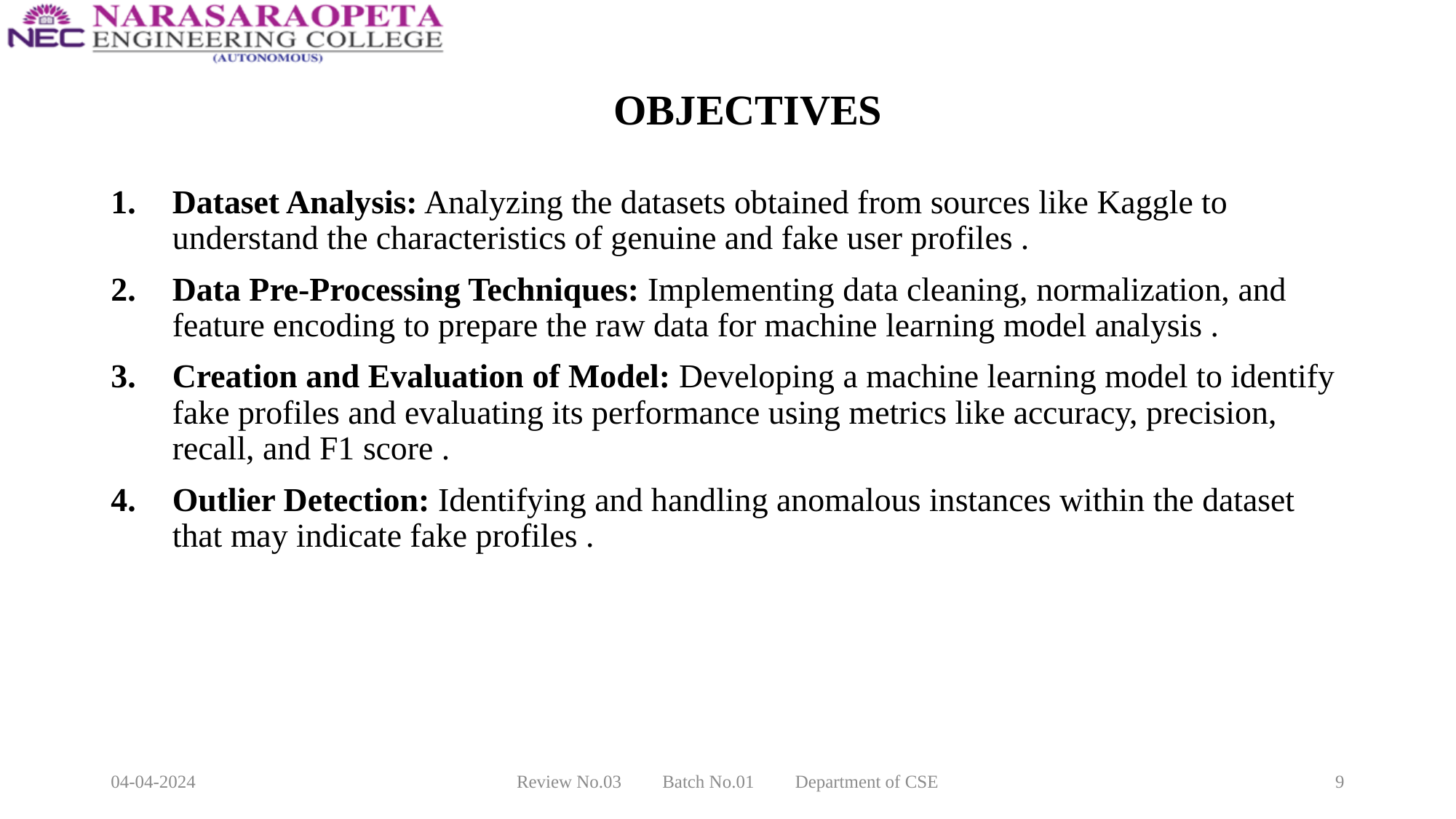

# OBJECTIVES
Dataset Analysis: Analyzing the datasets obtained from sources like Kaggle to understand the characteristics of genuine and fake user profiles .
Data Pre-Processing Techniques: Implementing data cleaning, normalization, and feature encoding to prepare the raw data for machine learning model analysis .
Creation and Evaluation of Model: Developing a machine learning model to identify fake profiles and evaluating its performance using metrics like accuracy, precision, recall, and F1 score .
Outlier Detection: Identifying and handling anomalous instances within the dataset that may indicate fake profiles .
04-04-2024
Review No.03         Batch No.01         Department of CSE
9